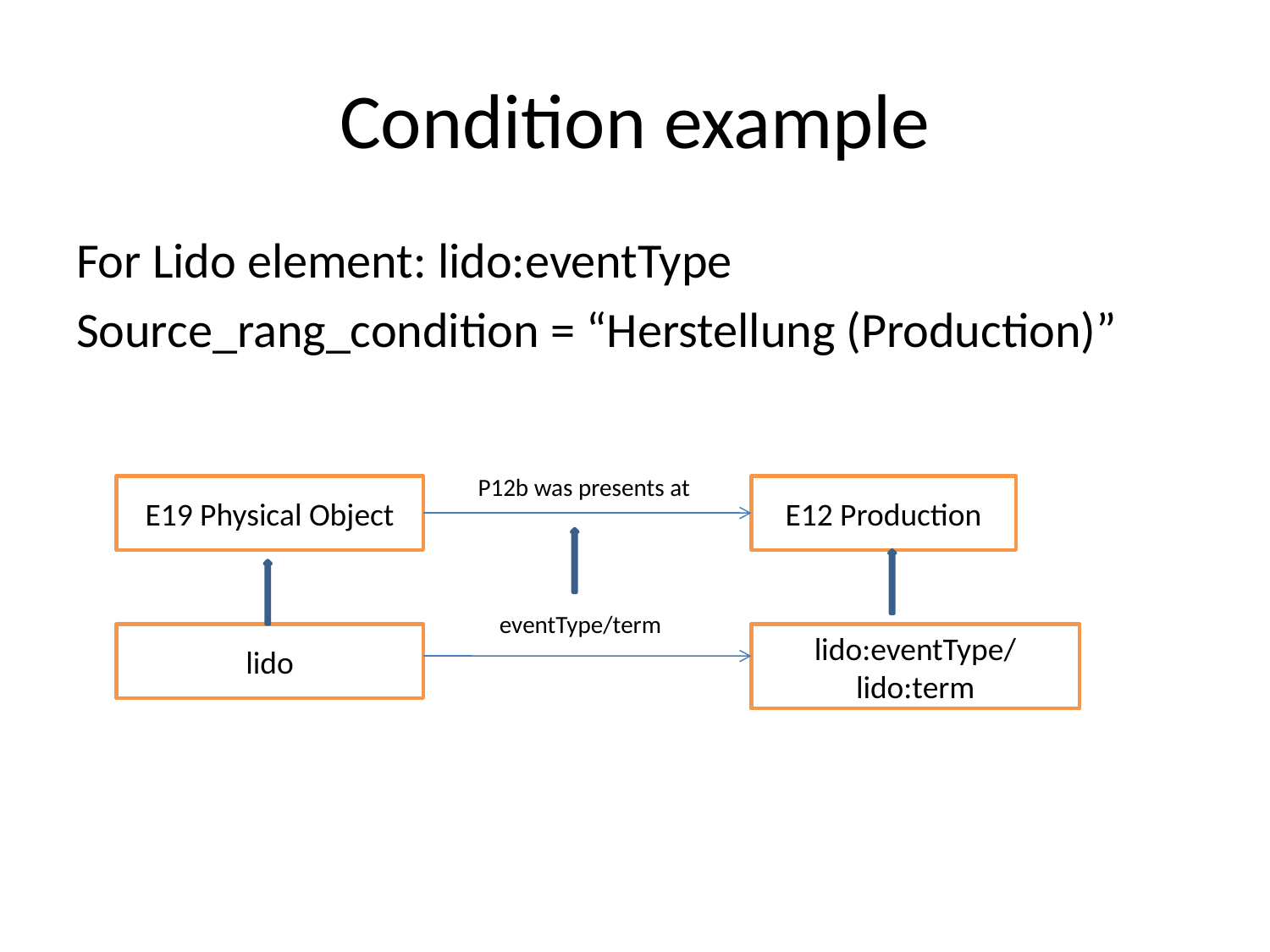

# Condition example
For Lido element: lido:eventType
Source_rang_condition = “Herstellung (Production)”

P12b was presents at
E19 Physical Object
E12 Production

eventType/term
lido
lido:eventType/lido:term